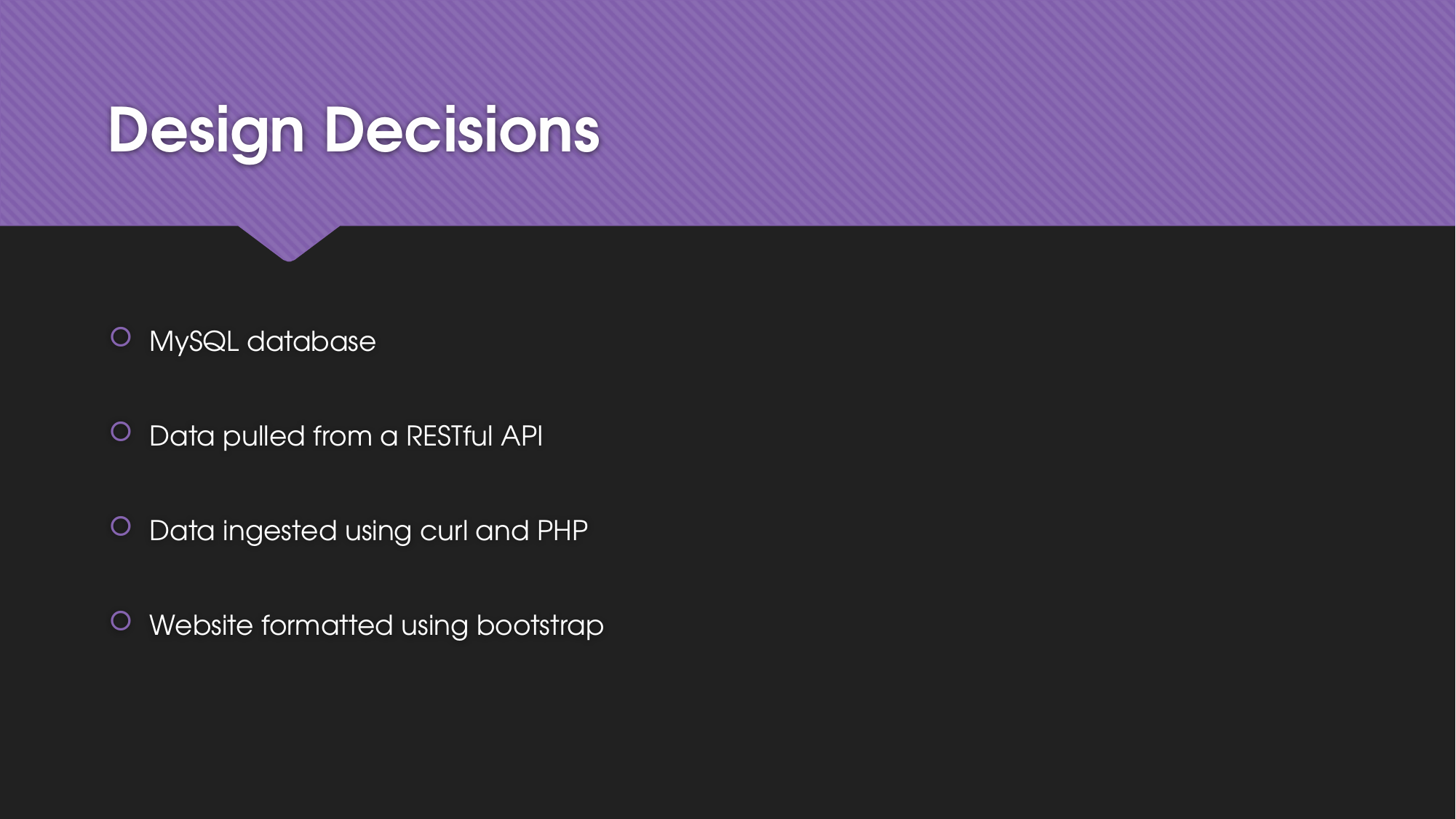

# Design Decisions
MySQL database

Data pulled from a RESTful API

Data ingested using curl and PHP

Website formatted using bootstrap